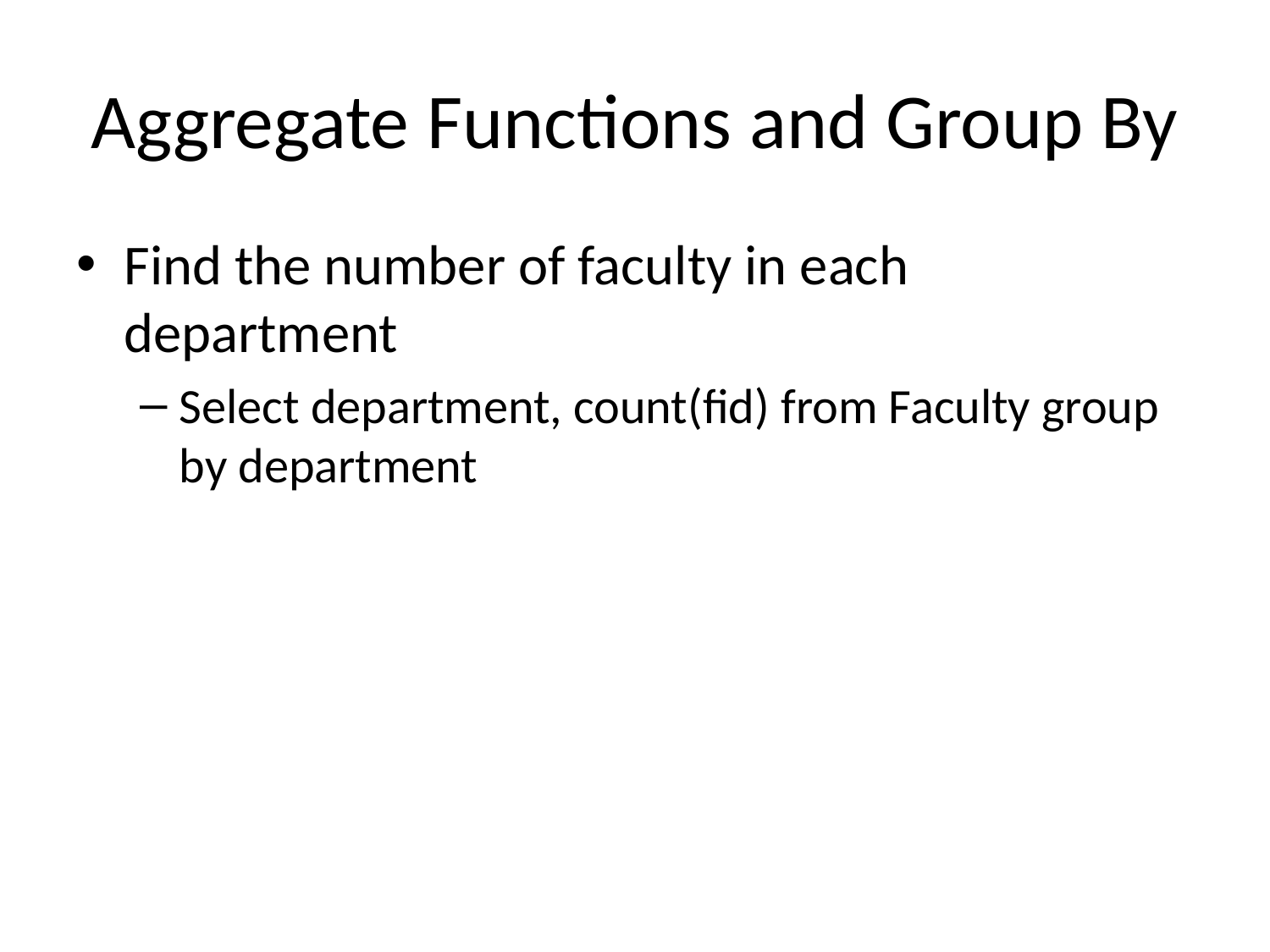

# Aggregate Functions and Group By
Find the number of faculty in each department
Select department, count(fid) from Faculty group by department